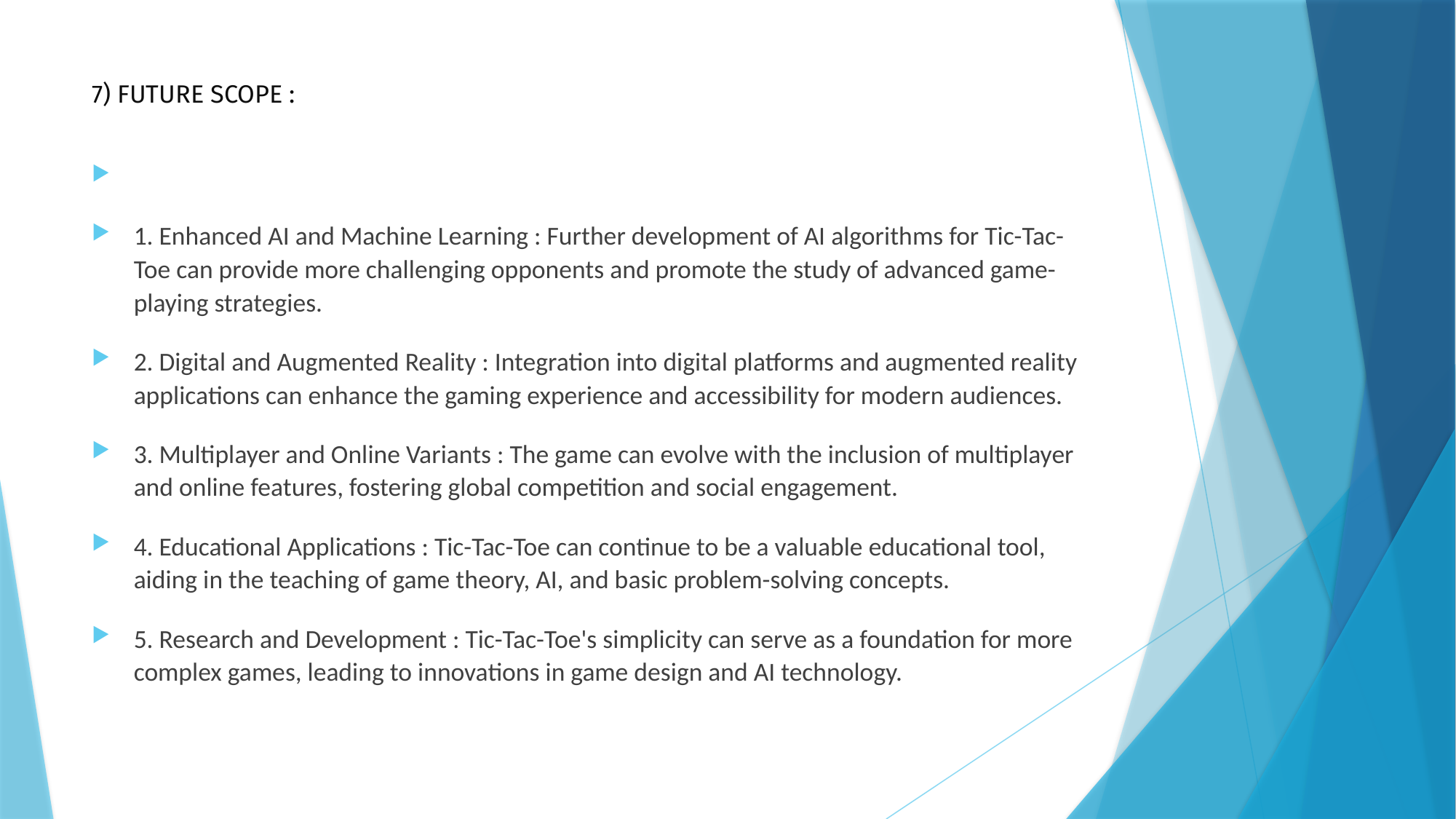

# 7) FUTURE SCOPE :

1. Enhanced AI and Machine Learning : Further development of AI algorithms for Tic-Tac-Toe can provide more challenging opponents and promote the study of advanced game-playing strategies.
2. Digital and Augmented Reality : Integration into digital platforms and augmented reality applications can enhance the gaming experience and accessibility for modern audiences.
3. Multiplayer and Online Variants : The game can evolve with the inclusion of multiplayer and online features, fostering global competition and social engagement.
4. Educational Applications : Tic-Tac-Toe can continue to be a valuable educational tool, aiding in the teaching of game theory, AI, and basic problem-solving concepts.
5. Research and Development : Tic-Tac-Toe's simplicity can serve as a foundation for more complex games, leading to innovations in game design and AI technology.